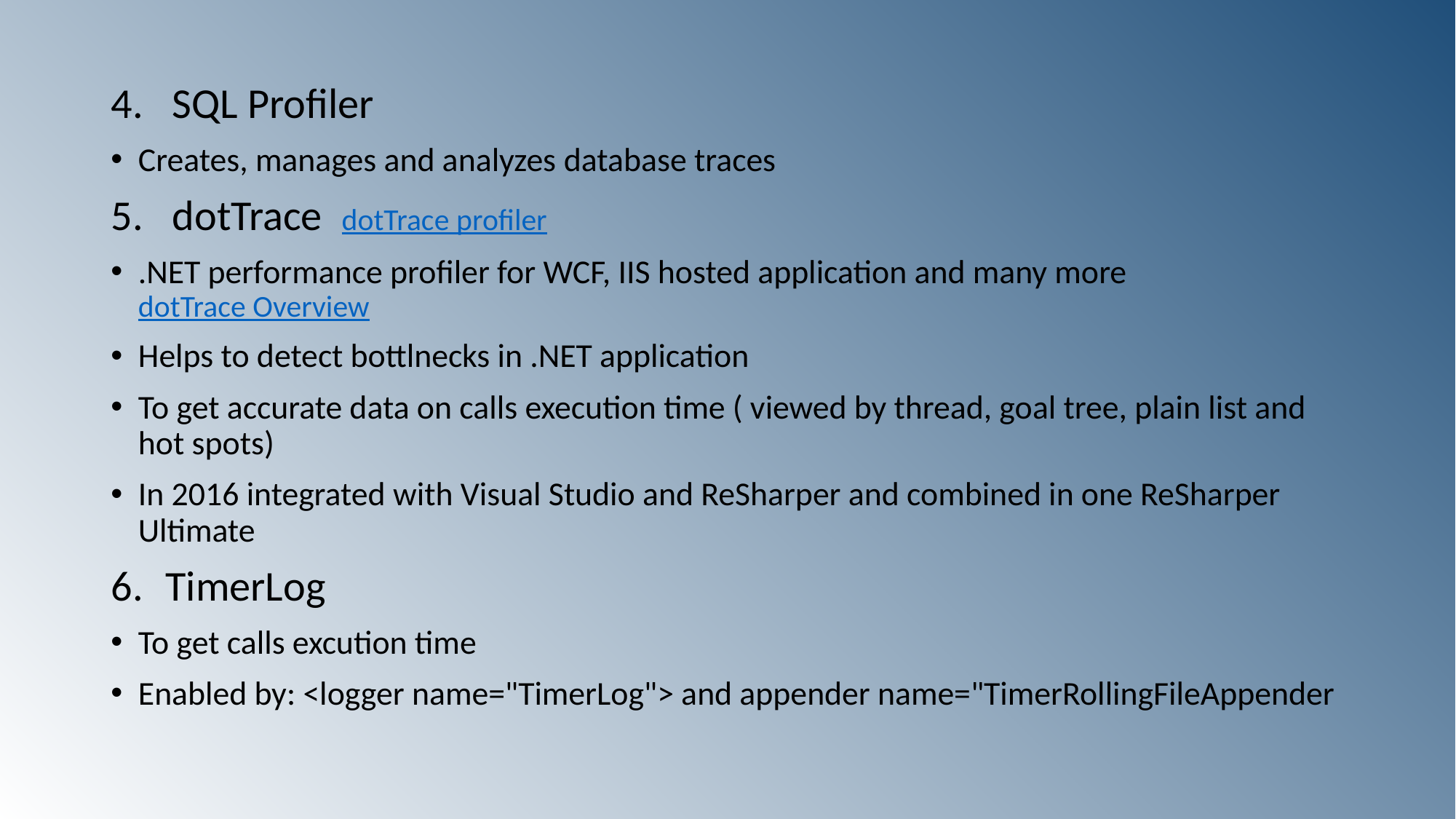

SQL Profiler
Creates, manages and analyzes database traces
dotTrace  dotTrace profiler
.NET performance profiler for WCF, IIS hosted application and many more dotTrace Overview
Helps to detect bottlnecks in .NET application
To get accurate data on calls execution time ( viewed by thread, goal tree, plain list and hot spots)
In 2016 integrated with Visual Studio and ReSharper and combined in one ReSharper Ultimate
TimerLog
To get calls excution time
Enabled by: <logger name="TimerLog"> and appender name="TimerRollingFileAppender